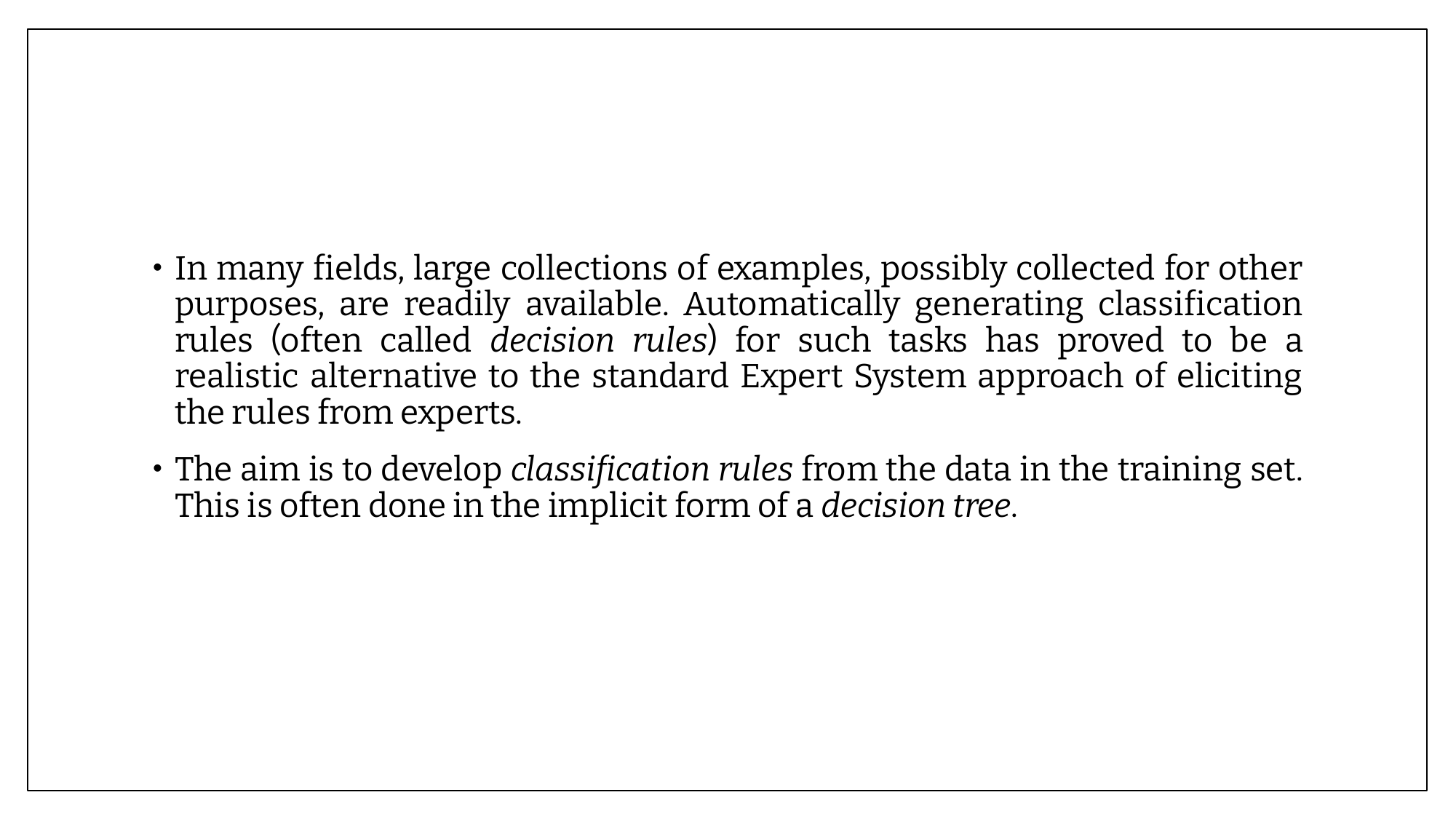

#
In many fields, large collections of examples, possibly collected for other purposes, are readily available. Automatically generating classification rules (often called decision rules) for such tasks has proved to be a realistic alternative to the standard Expert System approach of eliciting the rules from experts.
The aim is to develop classification rules from the data in the training set. This is often done in the implicit form of a decision tree.